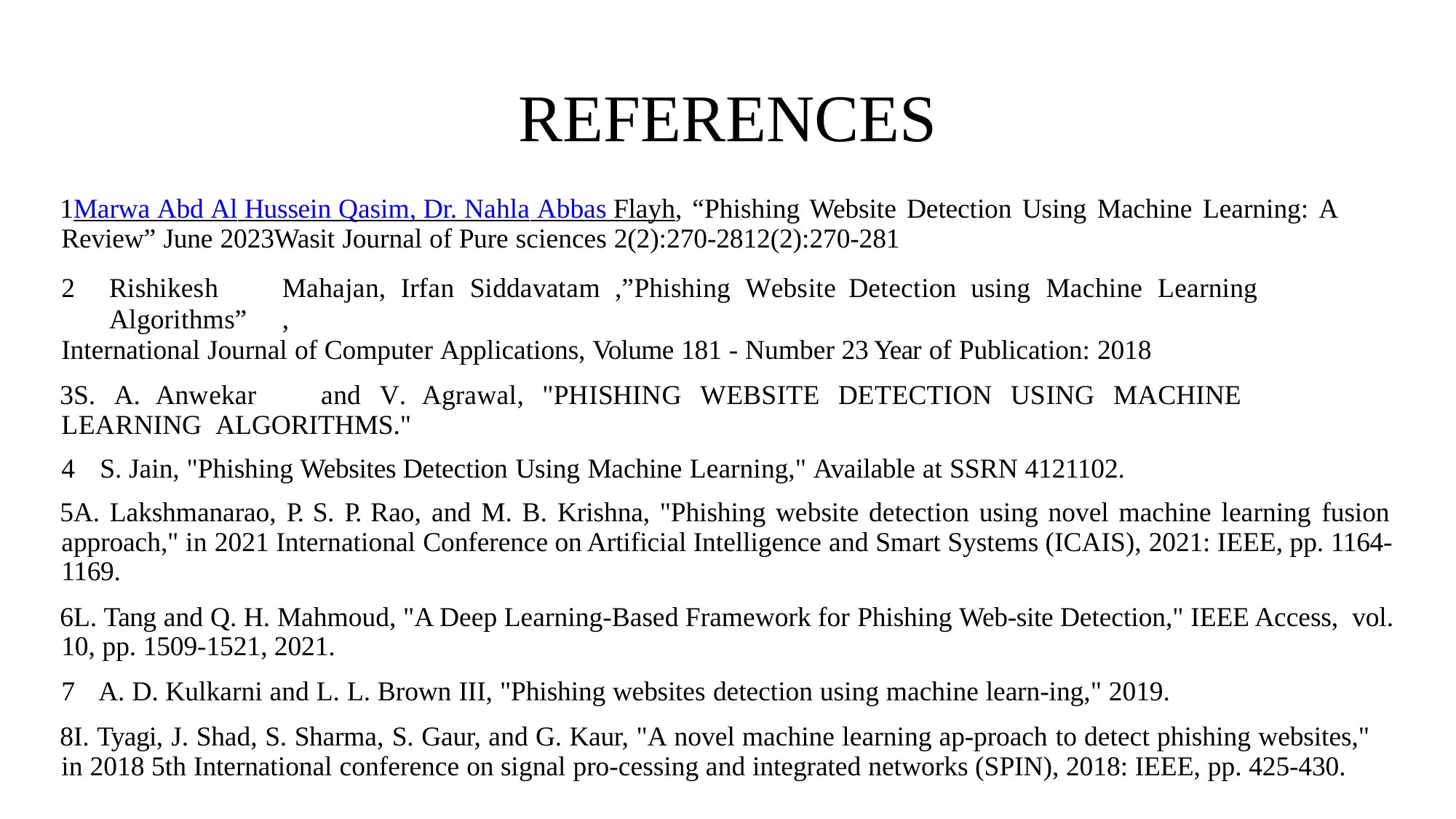

# REFERENCES
Marwa Abd Al Hussein Qasim, Dr. Nahla Abbas Flayh, “Phishing Website Detection Using Machine Learning: A  Review” June 2023Wasit Journal of Pure sciences 2(2):270-2812(2):270-281
Rishikesh	Mahajan,	Irfan	Siddavatam	,”Phishing	Website	Detection	using	Machine	Learning	Algorithms”	,
International Journal of Computer Applications, Volume 181 - Number 23 Year of Publication: 2018
S.	A.	Anwekar	and	V.	Agrawal,	"PHISHING	WEBSITE	DETECTION	USING	MACHINE	LEARNING  ALGORITHMS."
S. Jain, "Phishing Websites Detection Using Machine Learning," Available at SSRN 4121102.
A. Lakshmanarao, P. S. P. Rao, and M. B. Krishna, "Phishing website detection using novel machine learning fusion  approach," in 2021 International Conference on Artificial Intelligence and Smart Systems (ICAIS), 2021: IEEE, pp. 1164-  1169.
L. Tang and Q. H. Mahmoud, "A Deep Learning-Based Framework for Phishing Web-site Detection," IEEE Access,  vol. 10, pp. 1509-1521, 2021.
A. D. Kulkarni and L. L. Brown III, "Phishing websites detection using machine learn-ing," 2019.
I. Tyagi, J. Shad, S. Sharma, S. Gaur, and G. Kaur, "A novel machine learning ap-proach to detect phishing websites,"  in 2018 5th International conference on signal pro-cessing and integrated networks (SPIN), 2018: IEEE, pp. 425-430.